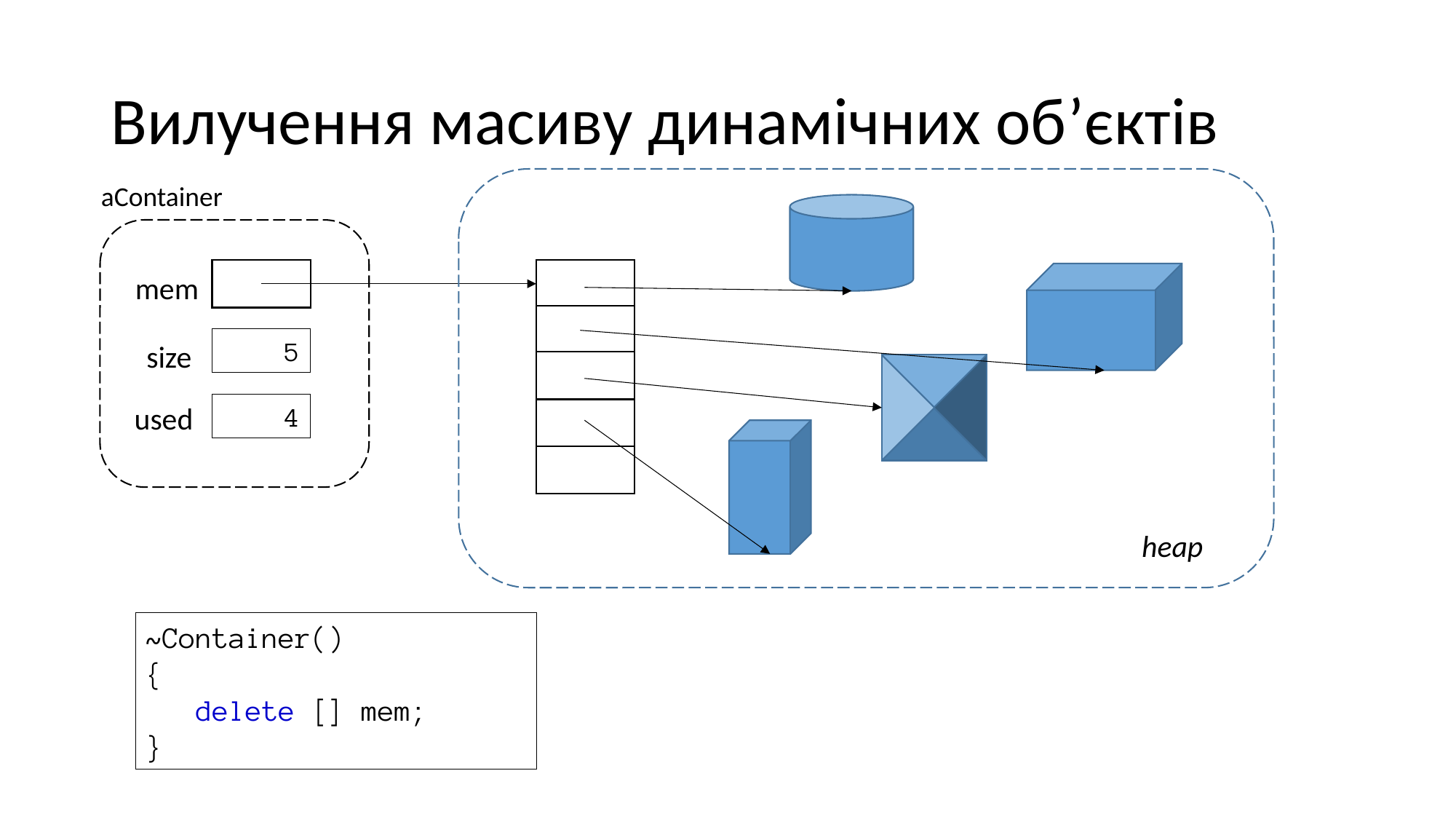

# Вилучення масиву динамічних об’єктів

aContainer

mem
5
size
used
3
4

heap
~Container()
{
   delete [] mem;
}